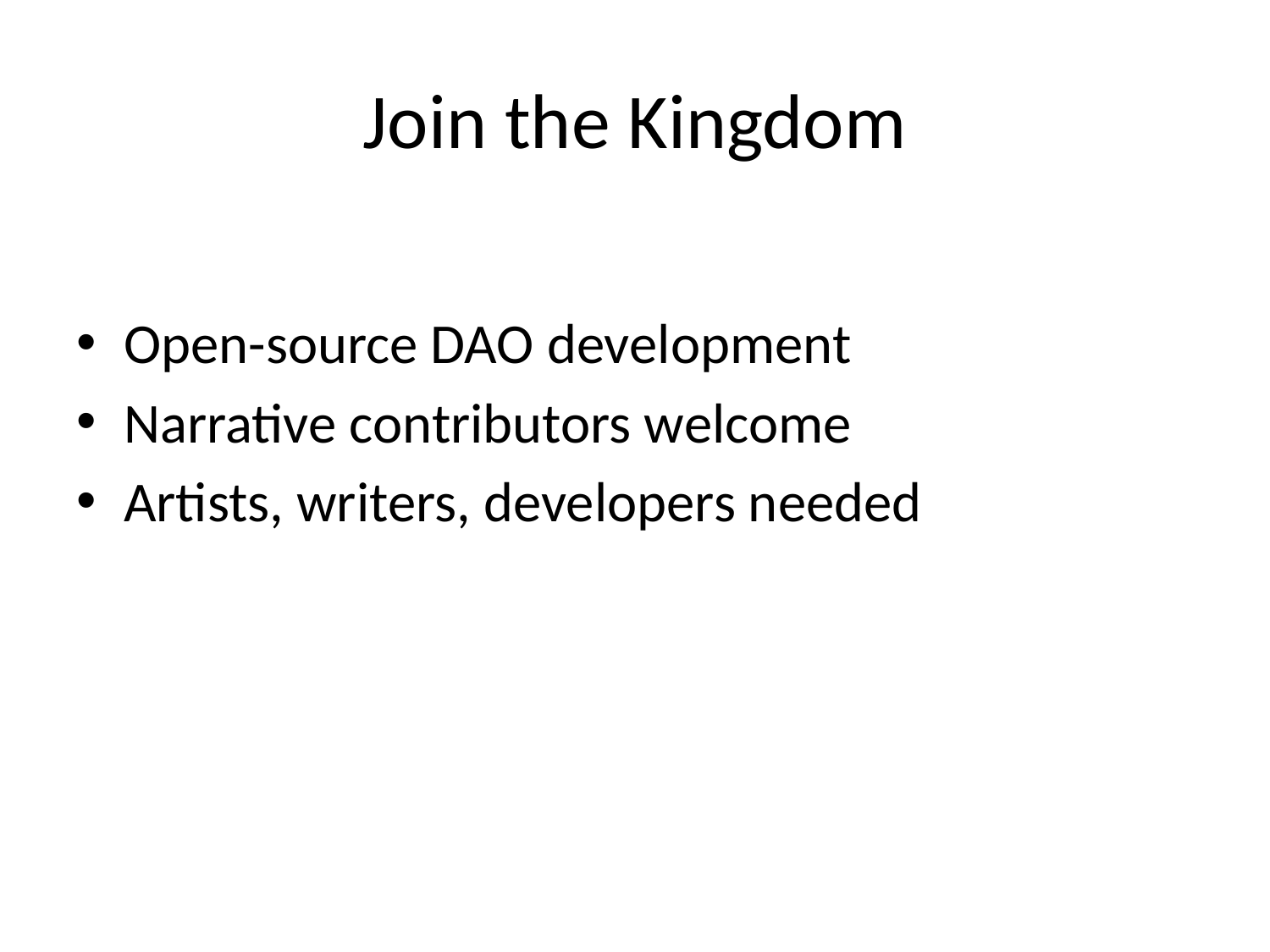

# Join the Kingdom

Open-source DAO development
Narrative contributors welcome
Artists, writers, developers needed